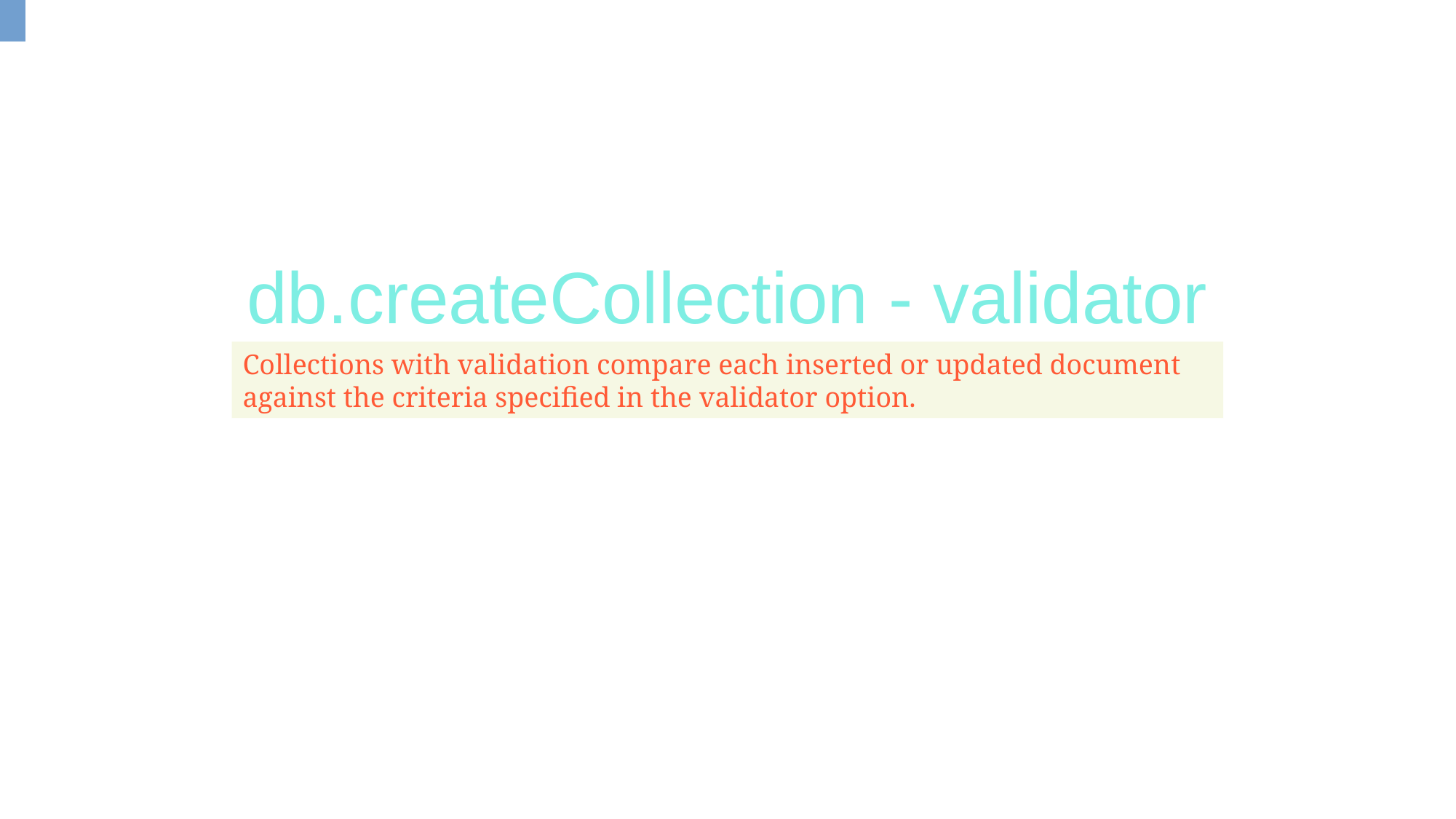

db.createCollection - validator
Collections with validation compare each inserted or updated document against the criteria specified in the validator option.